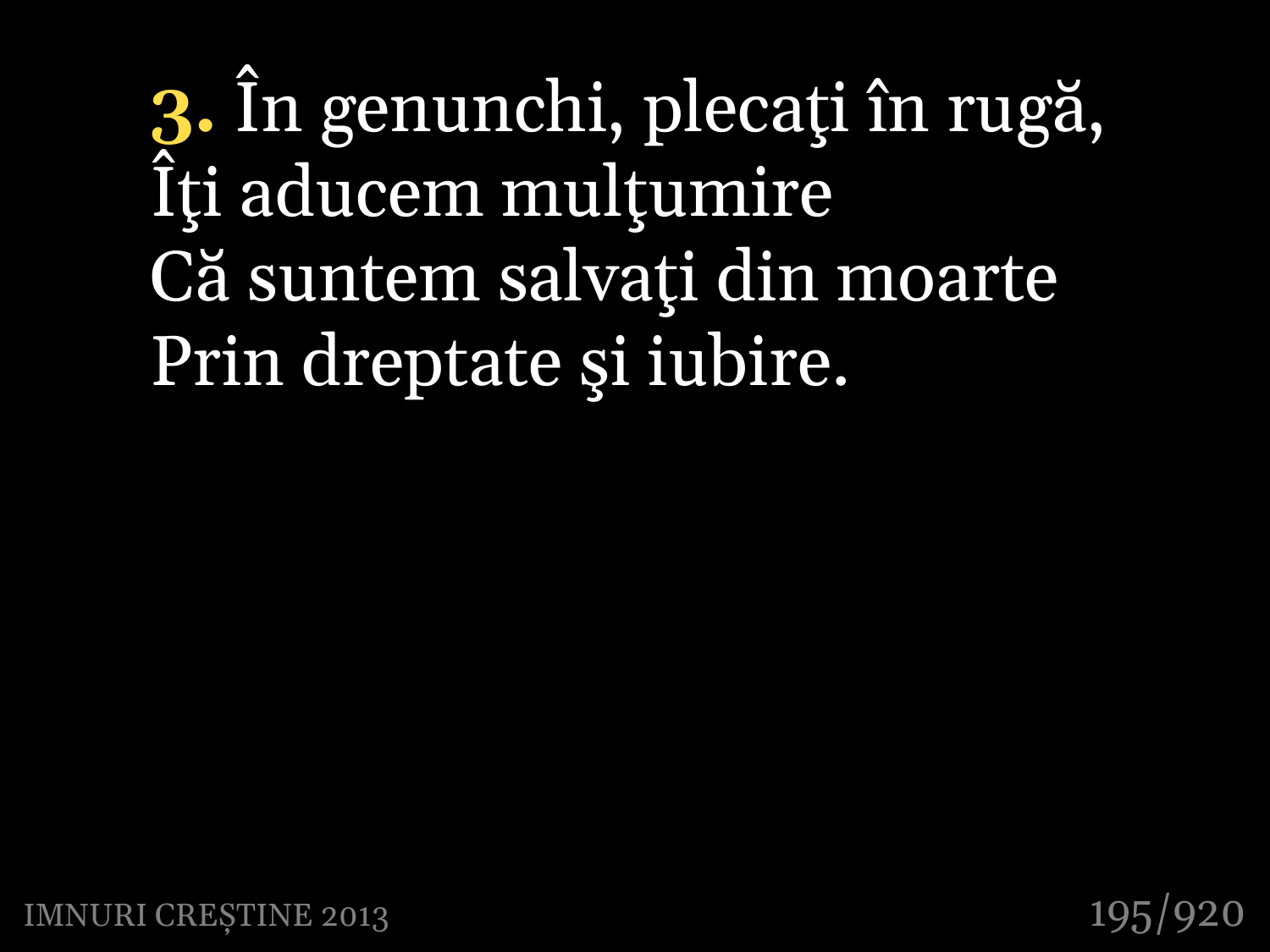

3. În genunchi, plecaţi în rugă,
Îţi aducem mulţumire
Că suntem salvaţi din moarte
Prin dreptate şi iubire.
195/920
IMNURI CREȘTINE 2013